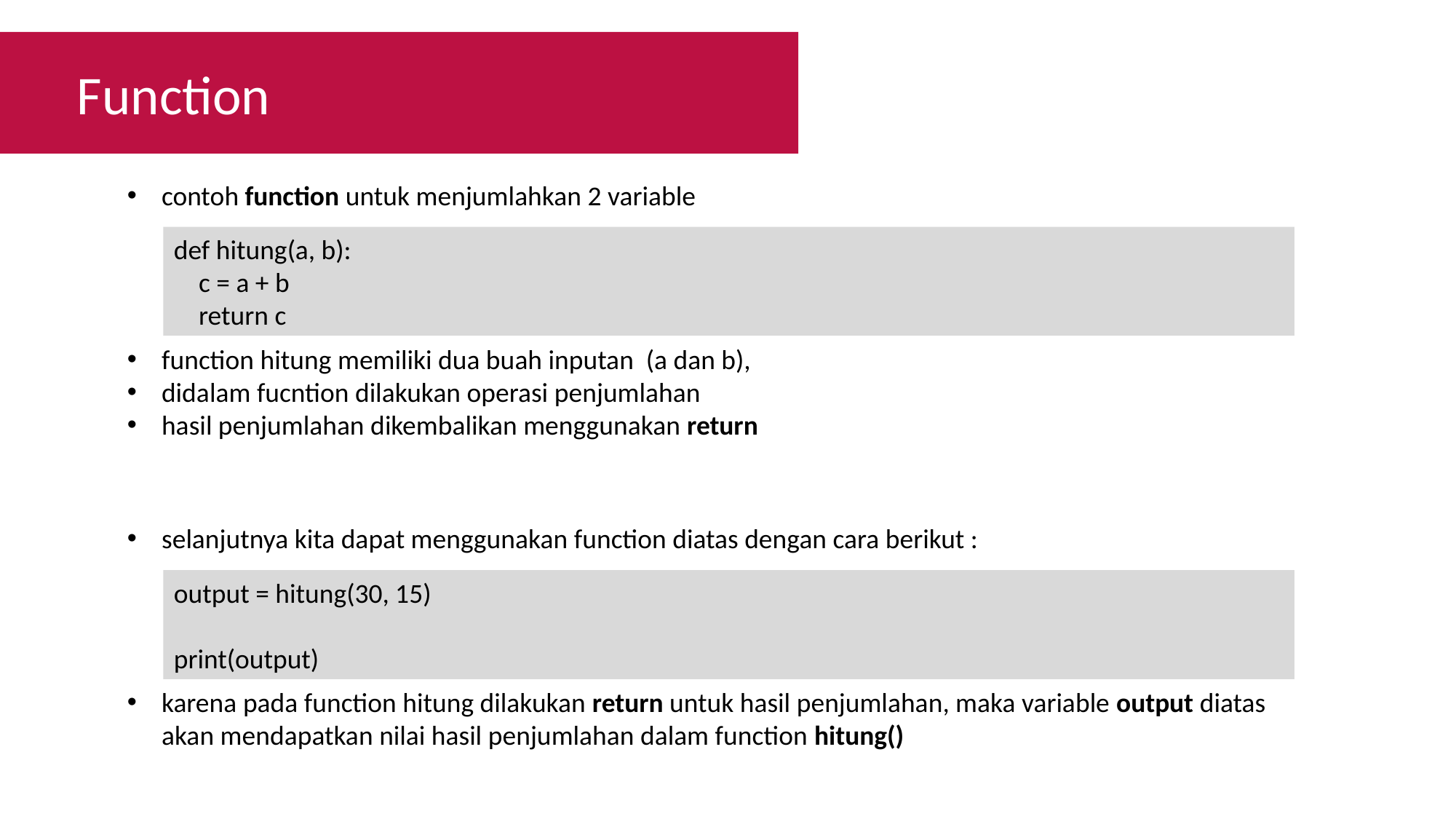

Function
contoh function untuk menjumlahkan 2 variable

function hitung memiliki dua buah inputan  (a dan b),
didalam fucntion dilakukan operasi penjumlahan
hasil penjumlahan dikembalikan menggunakan return
def hitung(a, b):
    c = a + b
    return c
selanjutnya kita dapat menggunakan function diatas dengan cara berikut :

karena pada function hitung dilakukan return untuk hasil penjumlahan, maka variable output diatas akan mendapatkan nilai hasil penjumlahan dalam function hitung()
output = hitung(30, 15)

print(output)